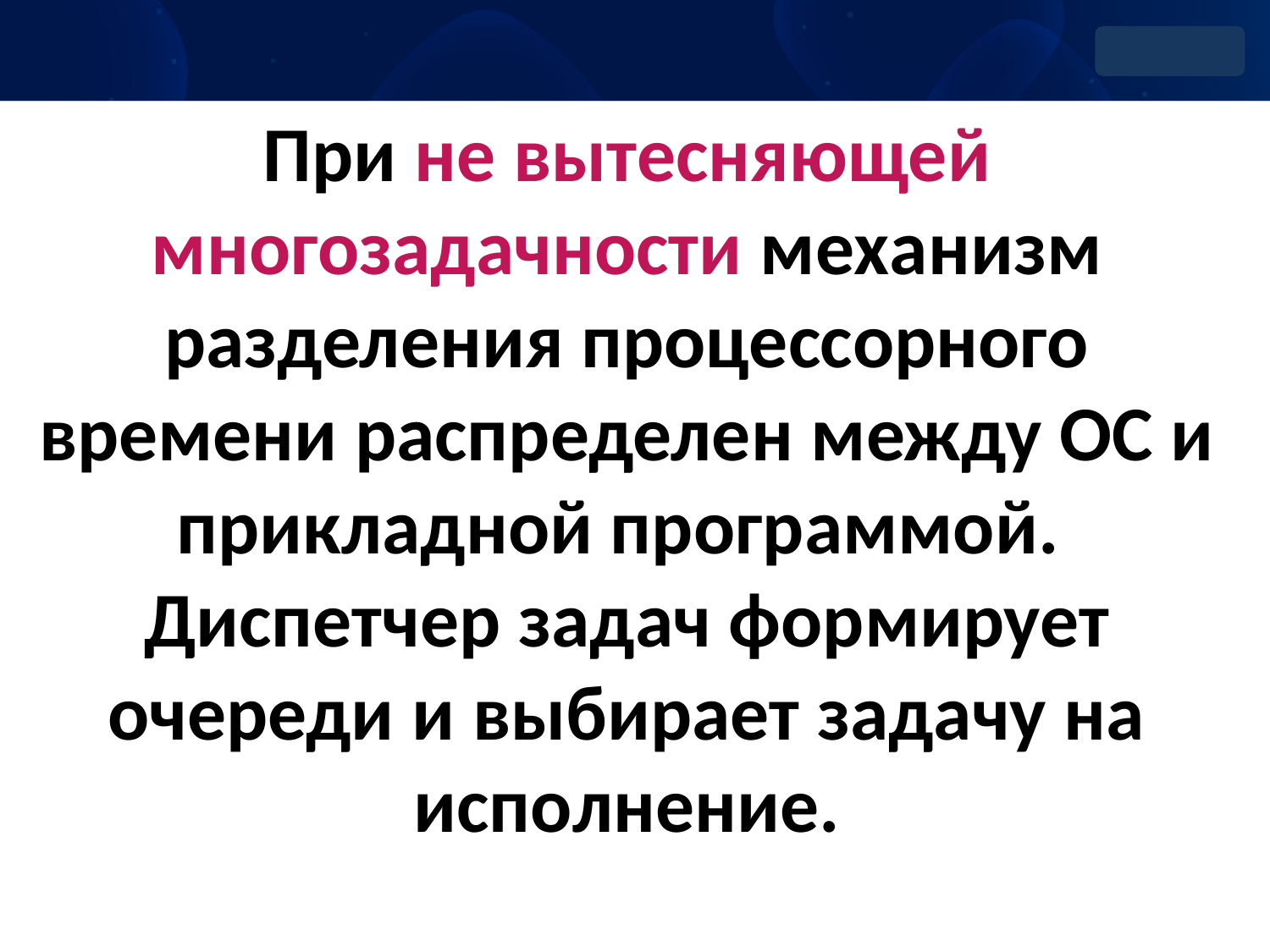

# При не вытесняющей многозадачности механизм разделения процессорного времени распределен между ОС и прикладной программой. Диспетчер задач формирует очереди и выбирает задачу на исполнение.